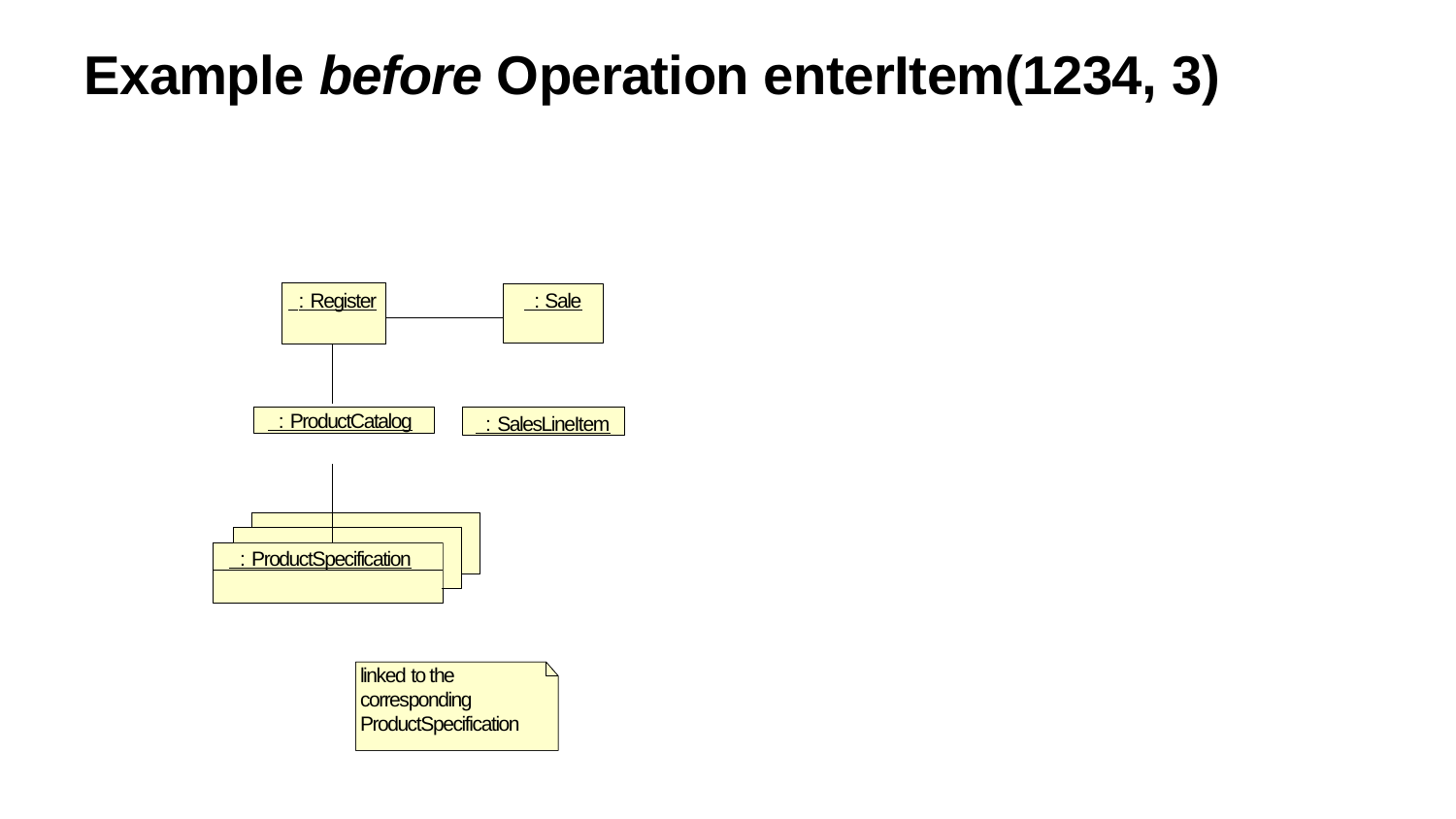

Example before Operation enterItem(1234, 3)

  : Register

  : Sale

  : SalesLineItem
  : ProductCatalog

  : ProductSpecification

linked to the  corresponding  ProductSpecification